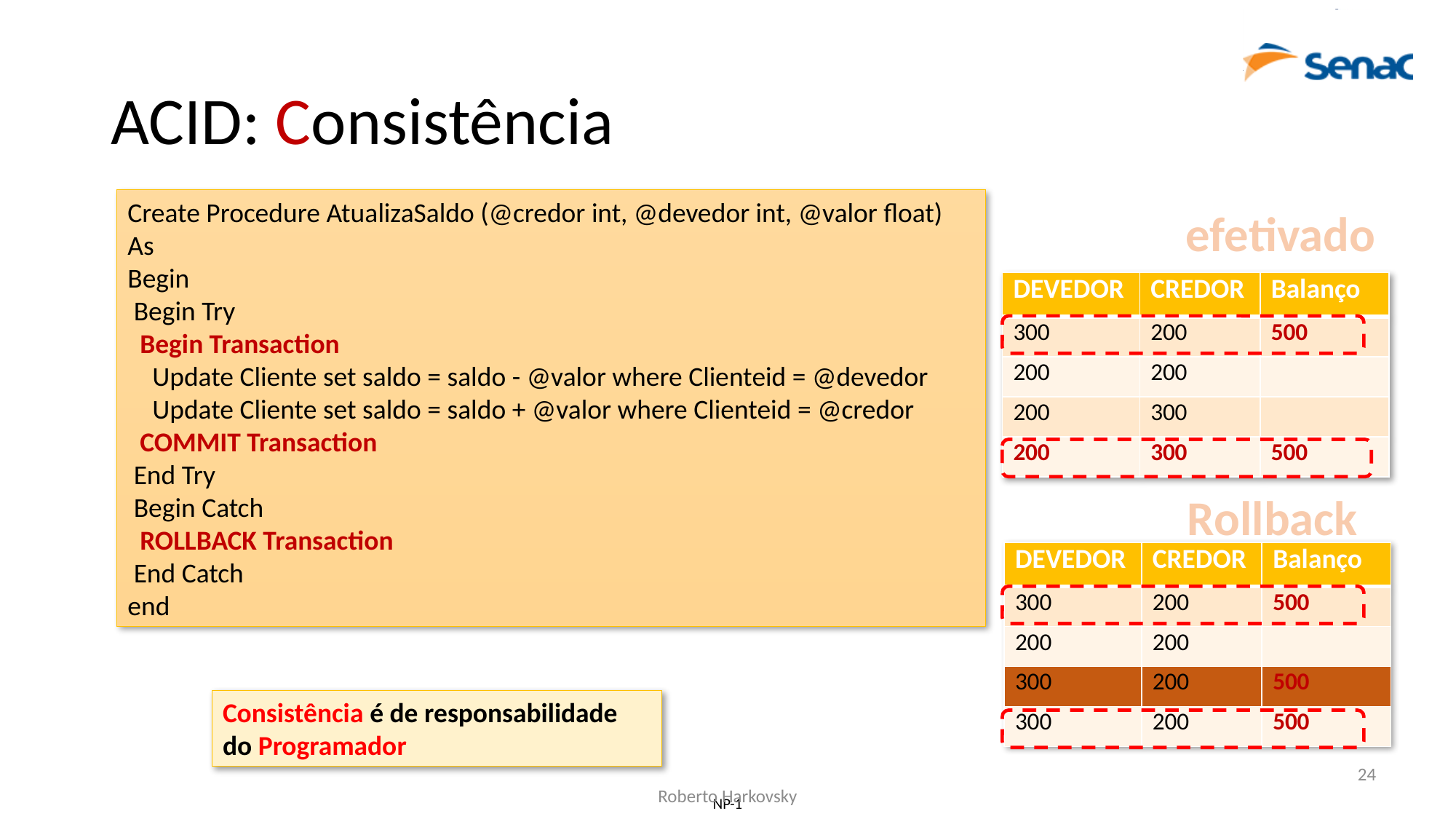

# ACID: Consistência
Create Procedure AtualizaSaldo (@credor int, @devedor int, @valor float)
As
Begin
 Begin Try
  Begin Transaction
    Update Cliente set saldo = saldo - @valor where Clienteid = @devedor
    Update Cliente set saldo = saldo + @valor where Clienteid = @credor
  COMMIT Transaction
 End Try
 Begin Catch
  ROLLBACK Transaction
 End Catch
end
efetivado
| DEVEDOR | CREDOR | Balanço |
| --- | --- | --- |
| 300 | 200 | 500 |
| 200 | 200 |  |
| 200 | 300 |  |
| 200 | 300 | 500 |

Rollback
| DEVEDOR | CREDOR | Balanço |
| --- | --- | --- |
| 300 | 200 | 500 |
| 200 | 200 |  |
| 300 | 200 | 500 |
| 300 | 200 | 500 |

Consistência é de responsabilidade do Programador

24
Roberto Harkovsky